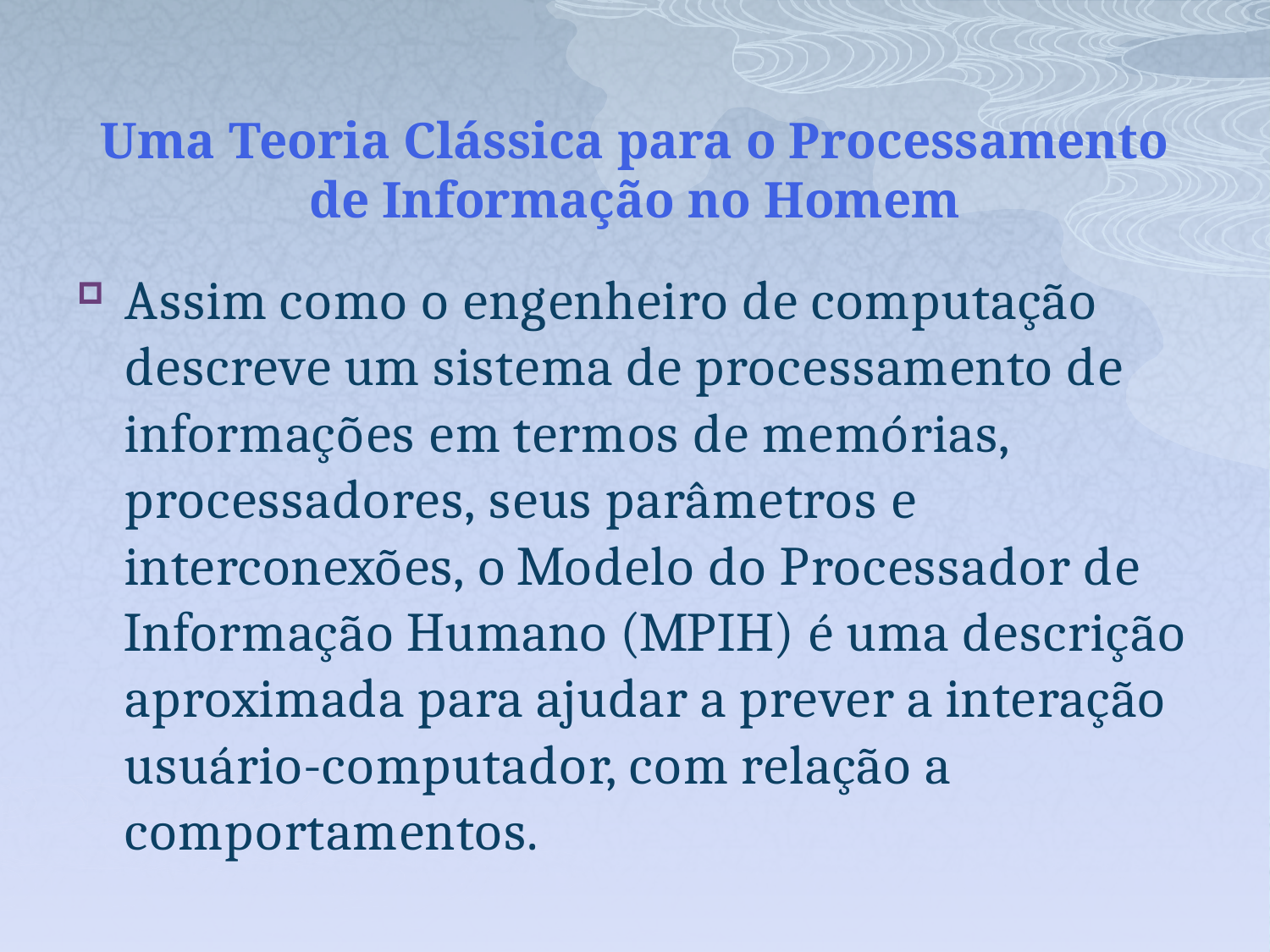

# Uma Teoria Clássica para o Processamento de Informação no Homem
Assim como o engenheiro de computação descreve um sistema de processamento de informações em termos de memórias, processadores, seus parâmetros e interconexões, o Modelo do Processador de Informação Humano (MPIH) é uma descrição aproximada para ajudar a prever a interação usuário-computador, com relação a comportamentos.